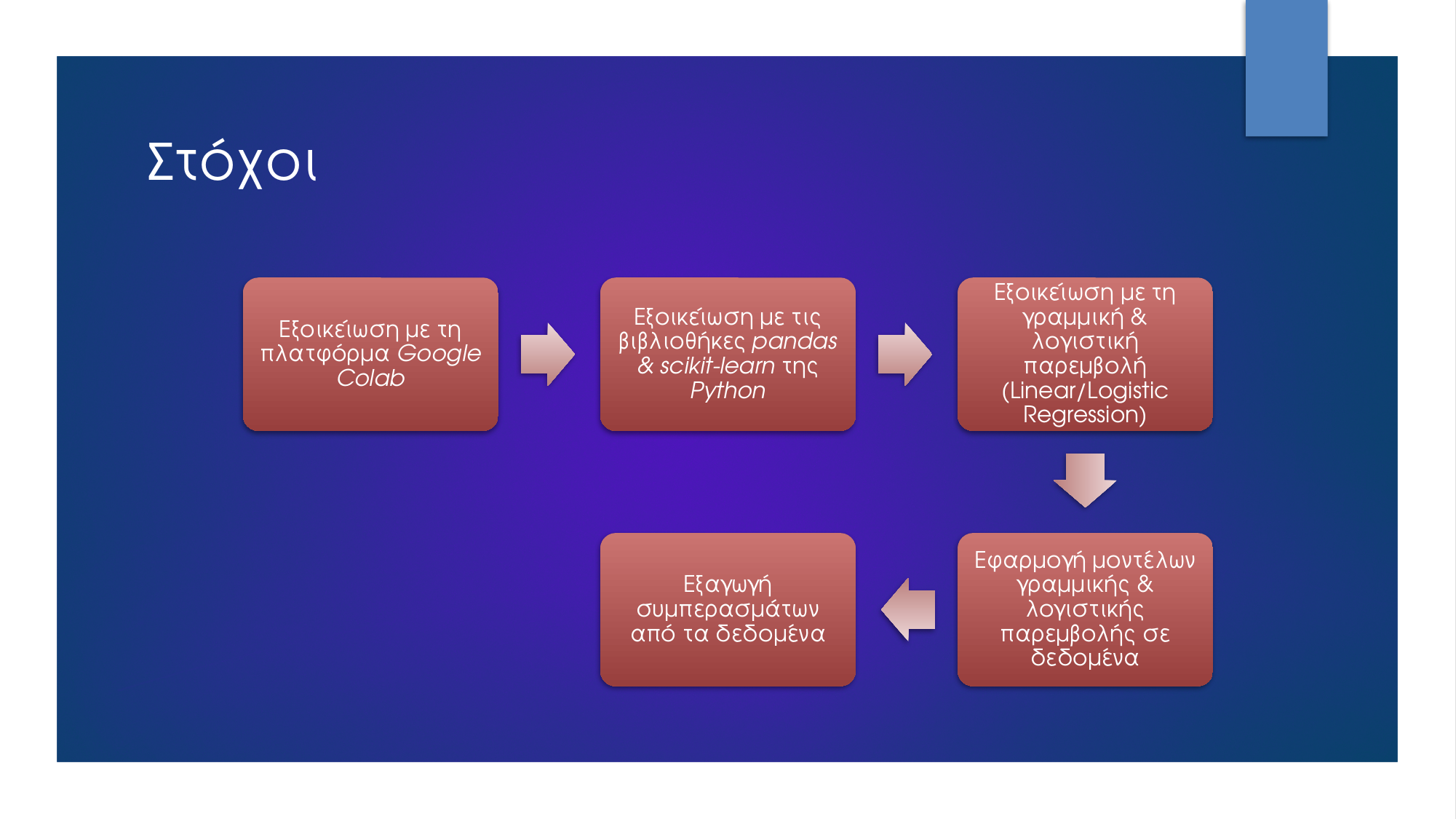

# Στόχοι

Εξοικείωση με τη πλατφόρμα Google Colab
Εξοικείωση με τις βιβλιοθήκες pandas & scikit-learn της Python
Εξοικείωση με τη γραμμική & λογιστική παρεμβολή (Linear/Logistic Regression)

Εξαγωγή συμπερασμάτων από τα δεδομένα
Εφαρμογή μοντέλων γραμμικής & λογιστικής παρεμβολής σε δεδομένα